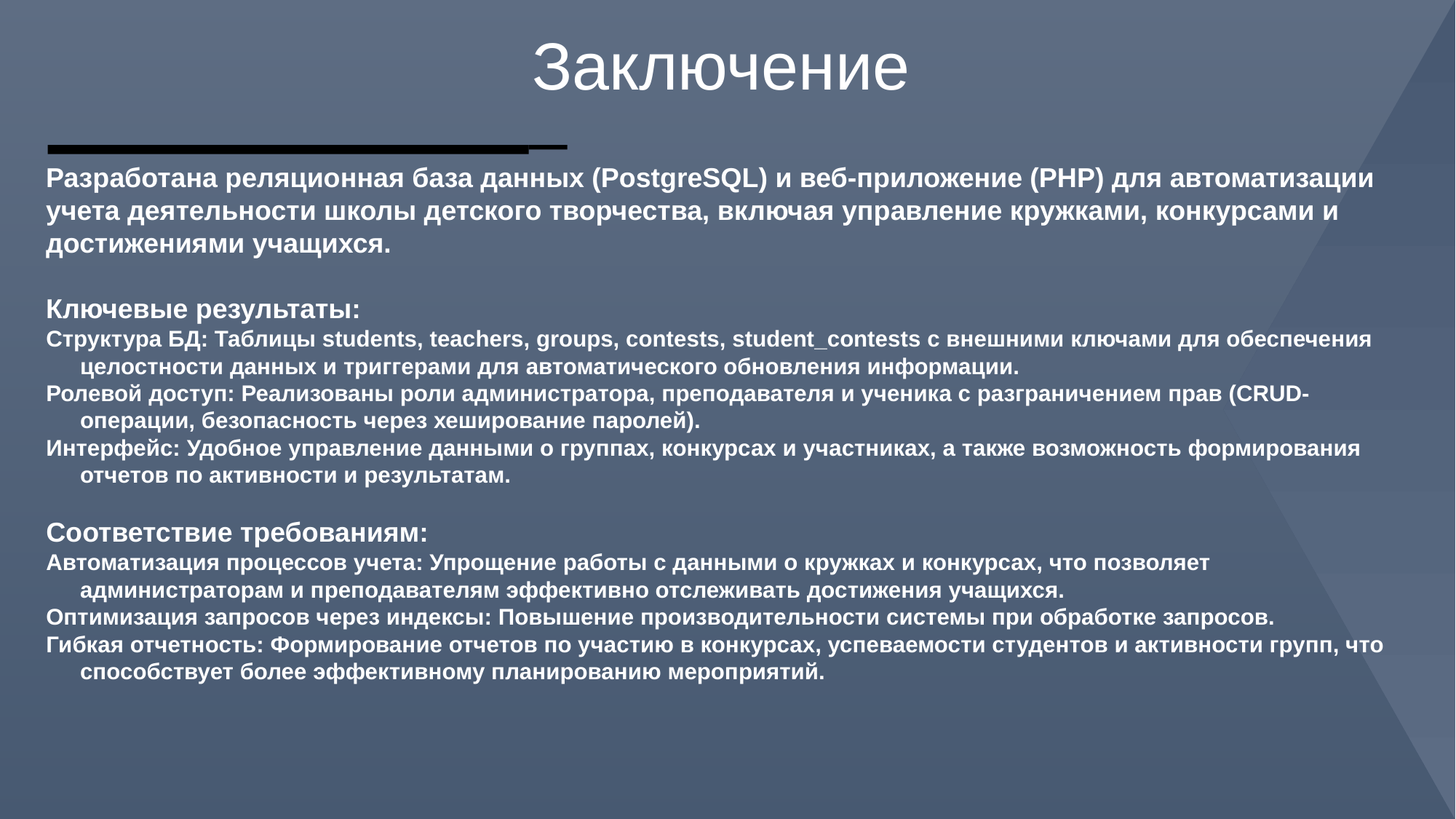

Заключение

Разработана реляционная база данных (PostgreSQL) и веб-приложение (PHP) для автоматизации учета деятельности школы детского творчества, включая управление кружками, конкурсами и достижениями учащихся.

Ключевые результаты:
Структура БД: Таблицы students, teachers, groups, contests, student_contests с внешними ключами для обеспечения целостности данных и триггерами для автоматического обновления информации.
Ролевой доступ: Реализованы роли администратора, преподавателя и ученика с разграничением прав (CRUD-операции, безопасность через хеширование паролей).
Интерфейс: Удобное управление данными о группах, конкурсах и участниках, а также возможность формирования отчетов по активности и результатам.

Соответствие требованиям:
Автоматизация процессов учета: Упрощение работы с данными о кружках и конкурсах, что позволяет администраторам и преподавателям эффективно отслеживать достижения учащихся.
Оптимизация запросов через индексы: Повышение производительности системы при обработке запросов.
Гибкая отчетность: Формирование отчетов по участию в конкурсах, успеваемости студентов и активности групп, что способствует более эффективному планированию мероприятий.